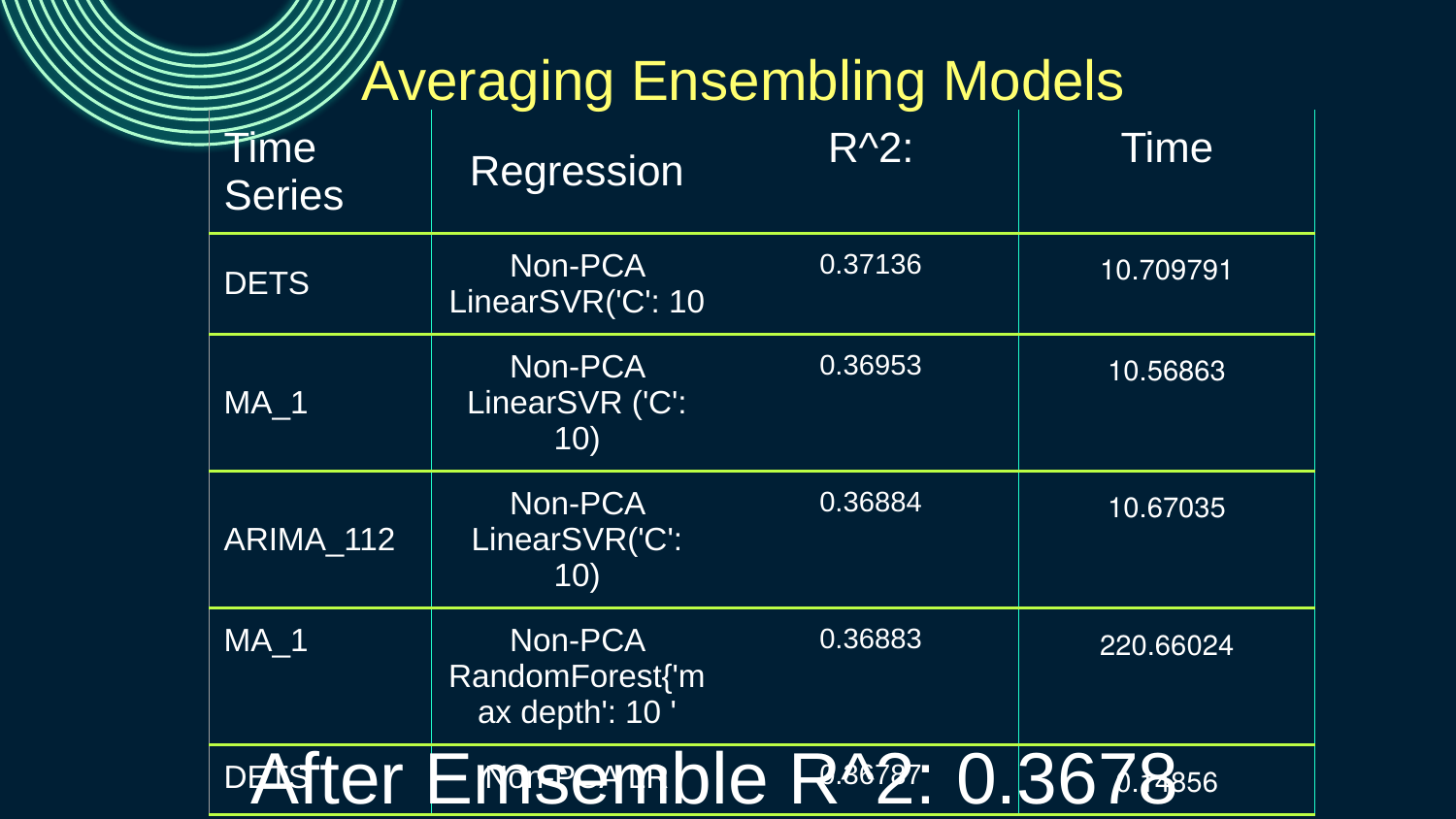

# Averaging Ensembling Models
| Time Series | Regression | R^2: | Time |
| --- | --- | --- | --- |
| DETS | Non-PCA LinearSVR('C': 10 | 0.37136 | 10.709791 |
| MA\_1 | Non-PCA LinearSVR ('C': 10) | 0.36953 | 10.56863 |
| ARIMA\_112 | Non-PCA LinearSVR('C': 10) | 0.36884 | 10.67035 |
| MA\_1 | Non-PCA RandomForest{'max depth': 10 ' | 0.36883 | 220.66024 |
| DETS | Non-PCA LR | 0.36787 | 0.14856 |
After Emsemble R^2: 0.3678